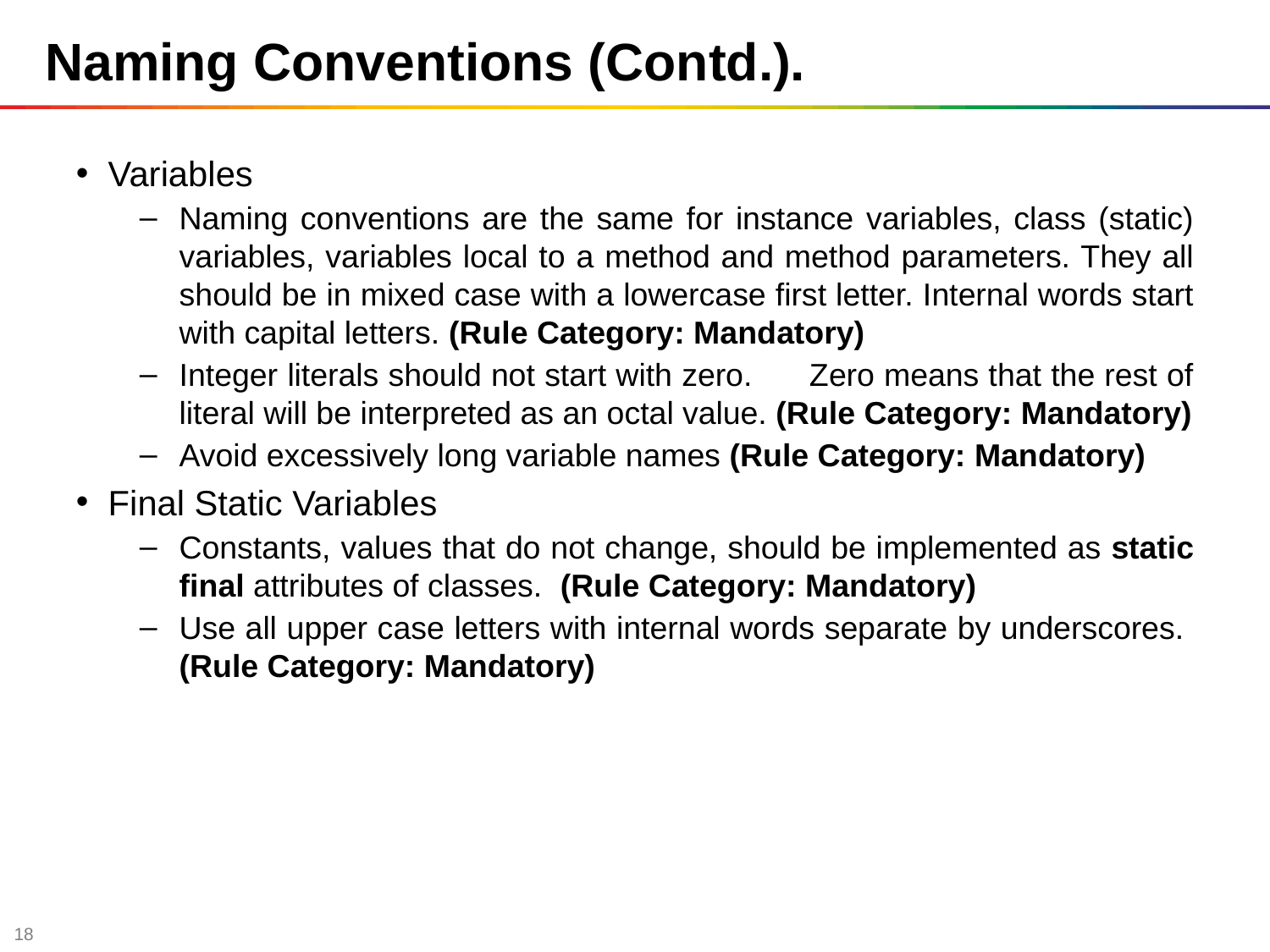

# Naming Conventions (Contd.).
Variables
Naming conventions are the same for instance variables, class (static) variables, variables local to a method and method parameters. They all should be in mixed case with a lowercase first letter. Internal words start with capital letters. (Rule Category: Mandatory)
Integer literals should not start with zero.      Zero means that the rest of literal will be interpreted as an octal value. (Rule Category: Mandatory)
Avoid excessively long variable names (Rule Category: Mandatory)
Final Static Variables
Constants, values that do not change, should be implemented as static final attributes of classes.  (Rule Category: Mandatory)
Use all upper case letters with internal words separate by underscores.  (Rule Category: Mandatory)